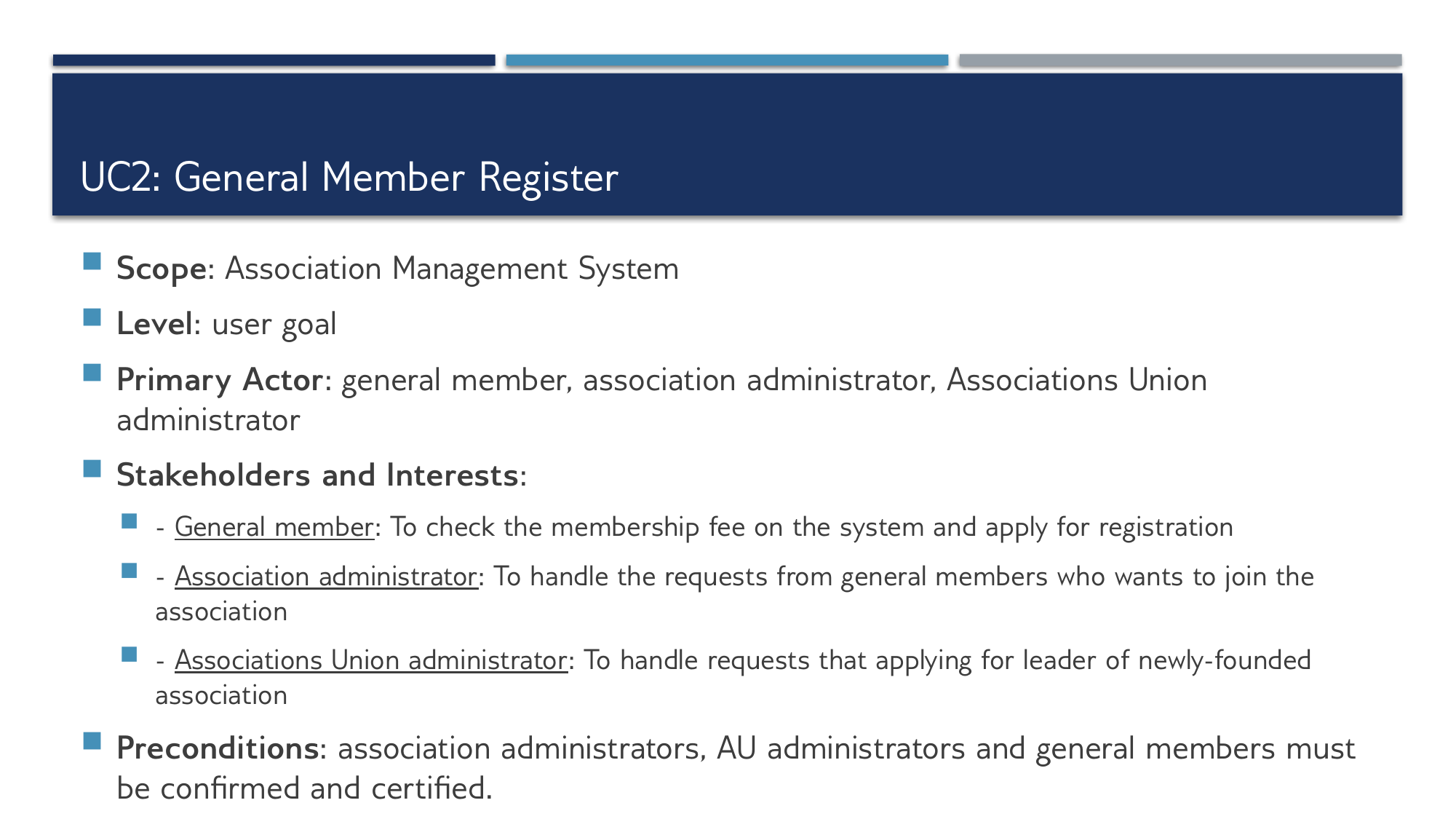

# UC2: General Member Register
Scope: Association Management System
Level: user goal
Primary Actor: general member, association administrator, Associations Union administrator
Stakeholders and Interests:
- General member: To check the membership fee on the system and apply for registration
- Association administrator: To handle the requests from general members who wants to join the association
- Associations Union administrator: To handle requests that applying for leader of newly-founded association
Preconditions: association administrators, AU administrators and general members must be confirmed and certified.